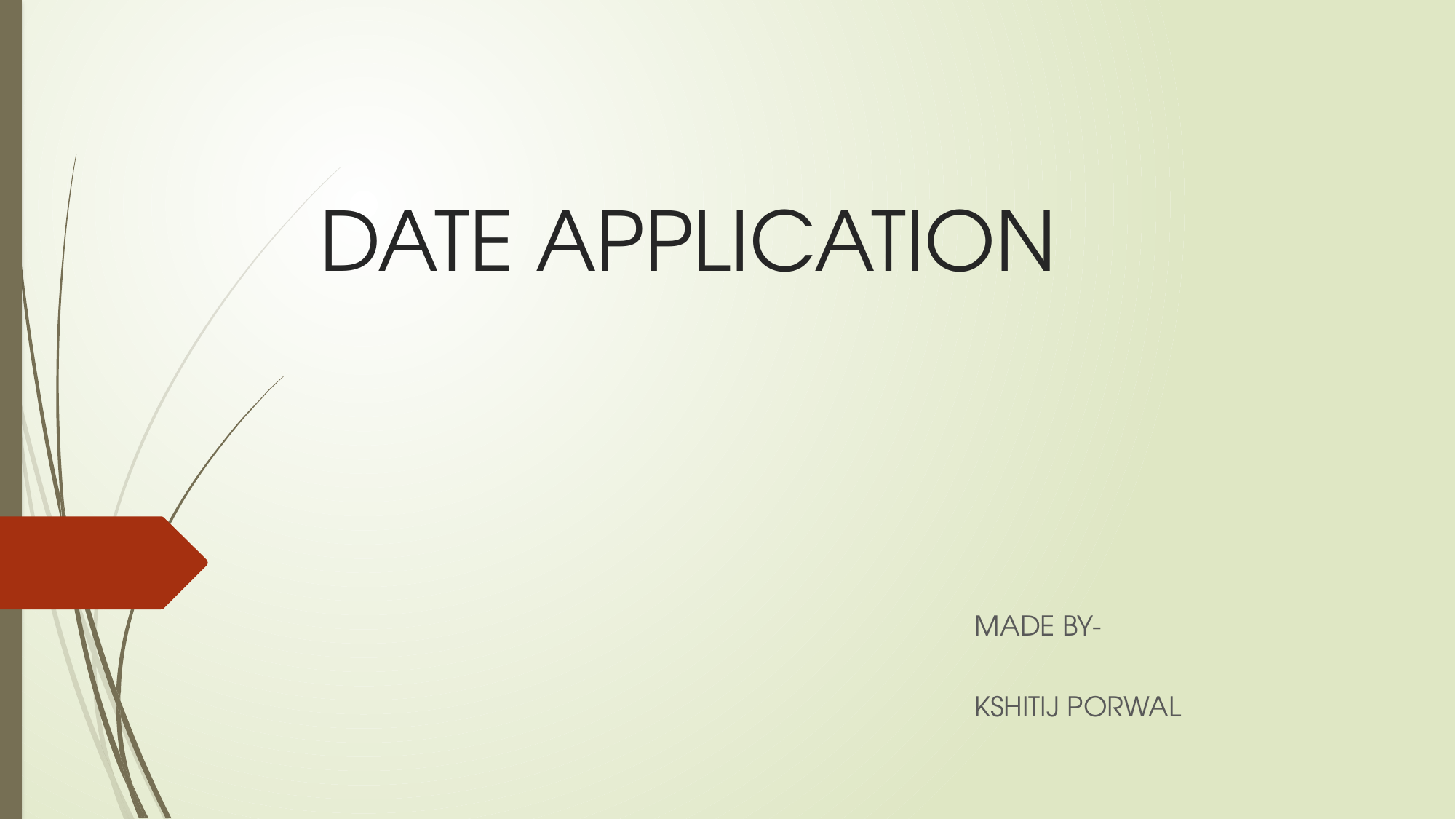

# DATE APPLICATION
															MADE BY-
															KSHITIJ PORWAL